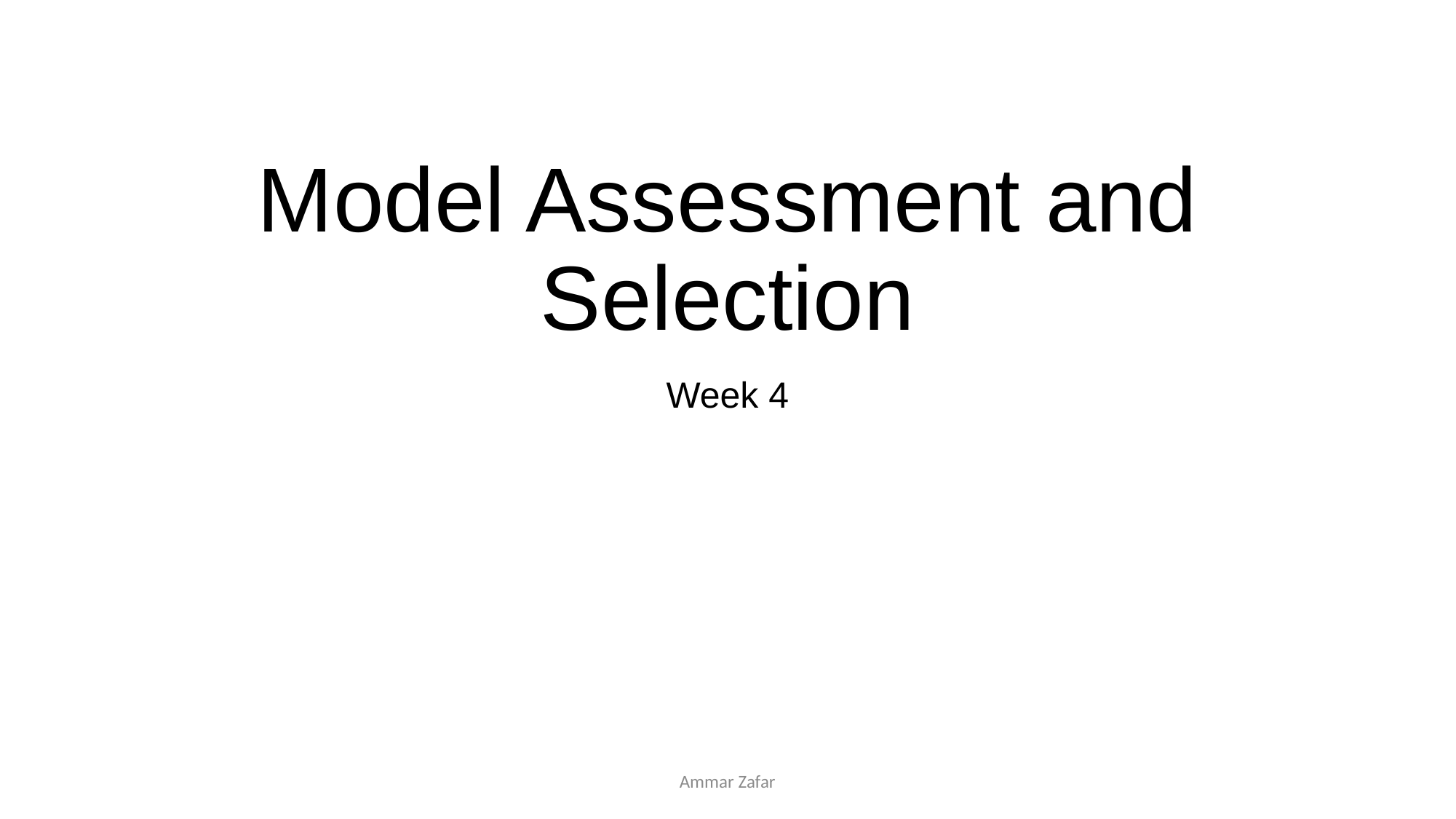

# Model Assessment and Selection
Week 4
Ammar Zafar